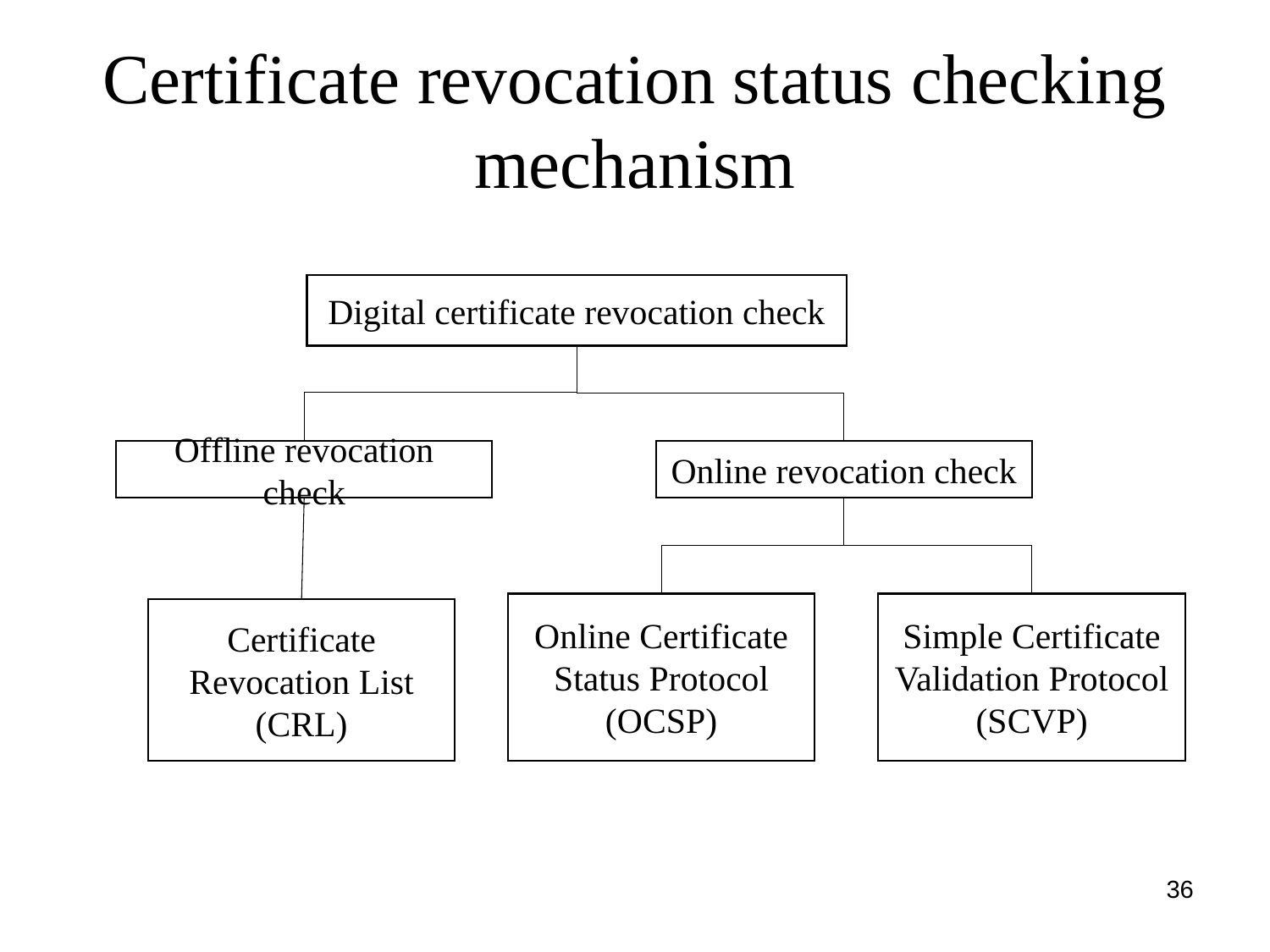

# Certificate revocation status checking mechanism
Digital certificate revocation check
Offline revocation check
Online revocation check
Online Certificate Status Protocol (OCSP)
Simple Certificate Validation Protocol (SCVP)
Certificate Revocation List (CRL)
36